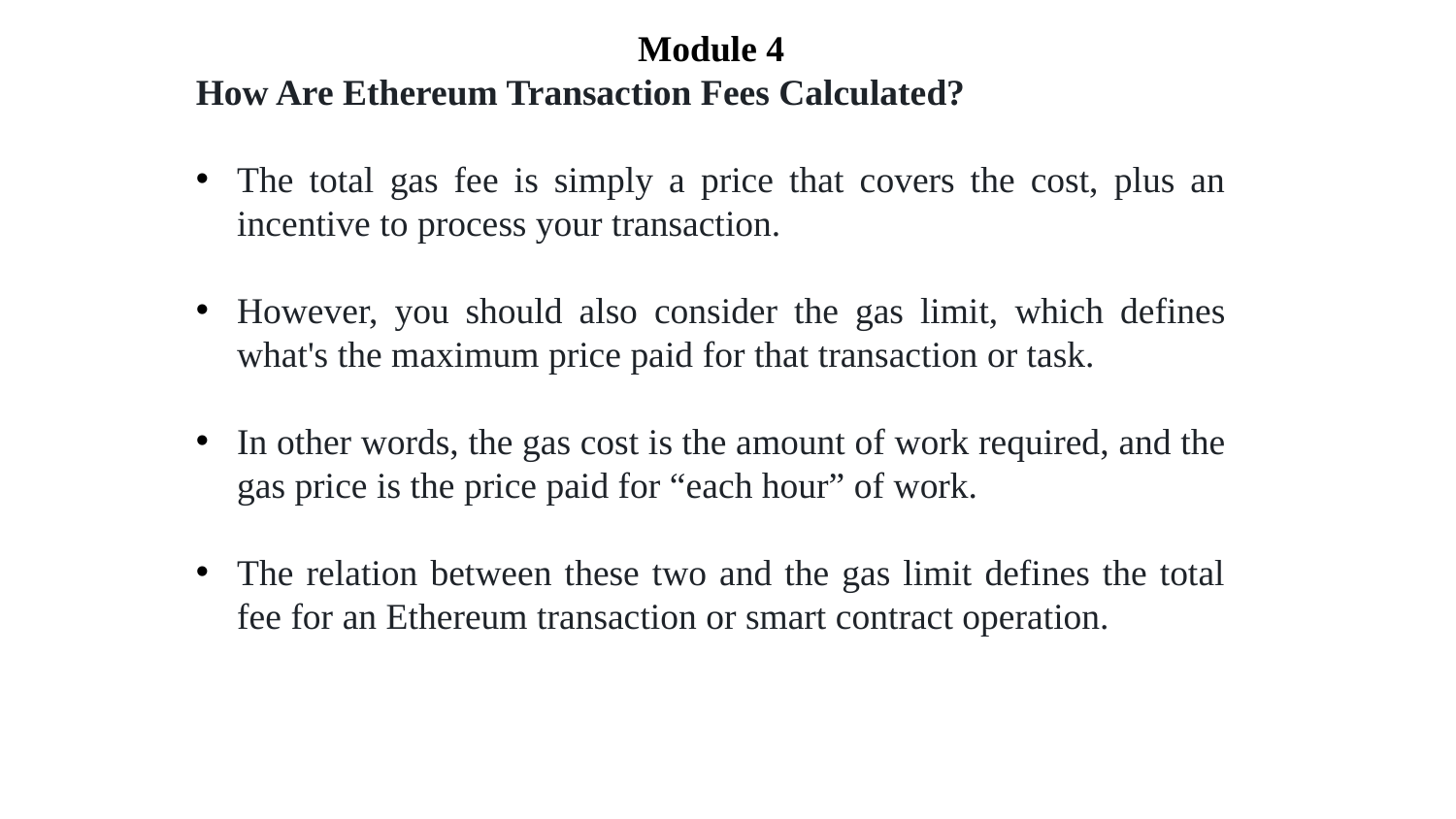

Module 4
How Are Ethereum Transaction Fees Calculated?

The total gas fee is simply a price that covers the cost, plus an incentive to process your transaction.

However, you should also consider the gas limit, which defines what's the maximum price paid for that transaction or task.

In other words, the gas cost is the amount of work required, and the gas price is the price paid for “each hour” of work.

The relation between these two and the gas limit defines the total fee for an Ethereum transaction or smart contract operation.